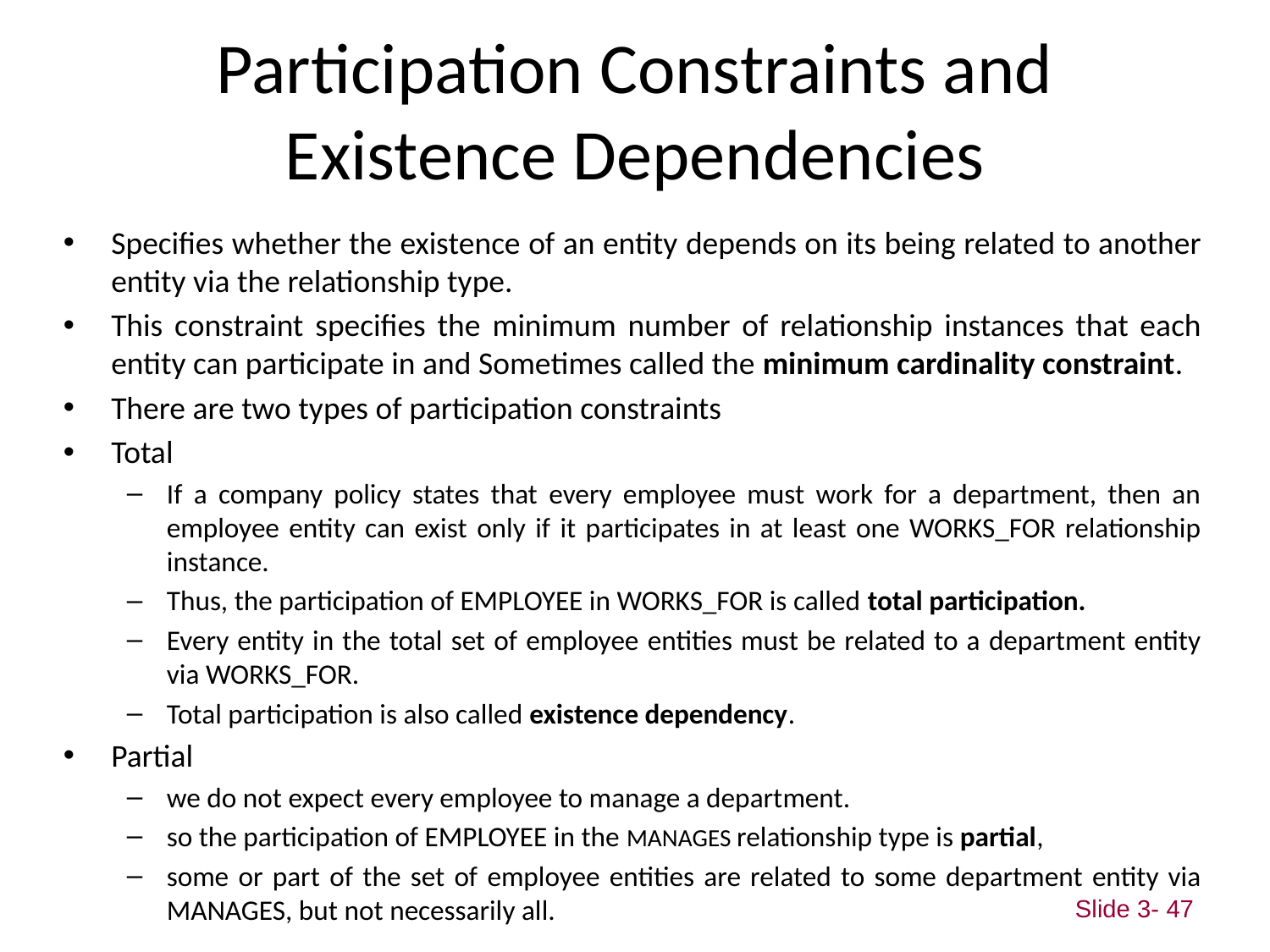

# Participation Constraints and Existence Dependencies
Specifies whether the existence of an entity depends on its being related to another entity via the relationship type.
This constraint specifies the minimum number of relationship instances that each entity can participate in and Sometimes called the minimum cardinality constraint.
There are two types of participation constraints
Total
If a company policy states that every employee must work for a department, then an employee entity can exist only if it participates in at least one WORKS_FOR relationship instance.
Thus, the participation of EMPLOYEE in WORKS_FOR is called total participation.
Every entity in the total set of employee entities must be related to a department entity via WORKS_FOR.
Total participation is also called existence dependency.
Partial
we do not expect every employee to manage a department.
so the participation of EMPLOYEE in the MANAGES relationship type is partial,
some or part of the set of employee entities are related to some department entity via MANAGES, but not necessarily all.
Slide 3- 47